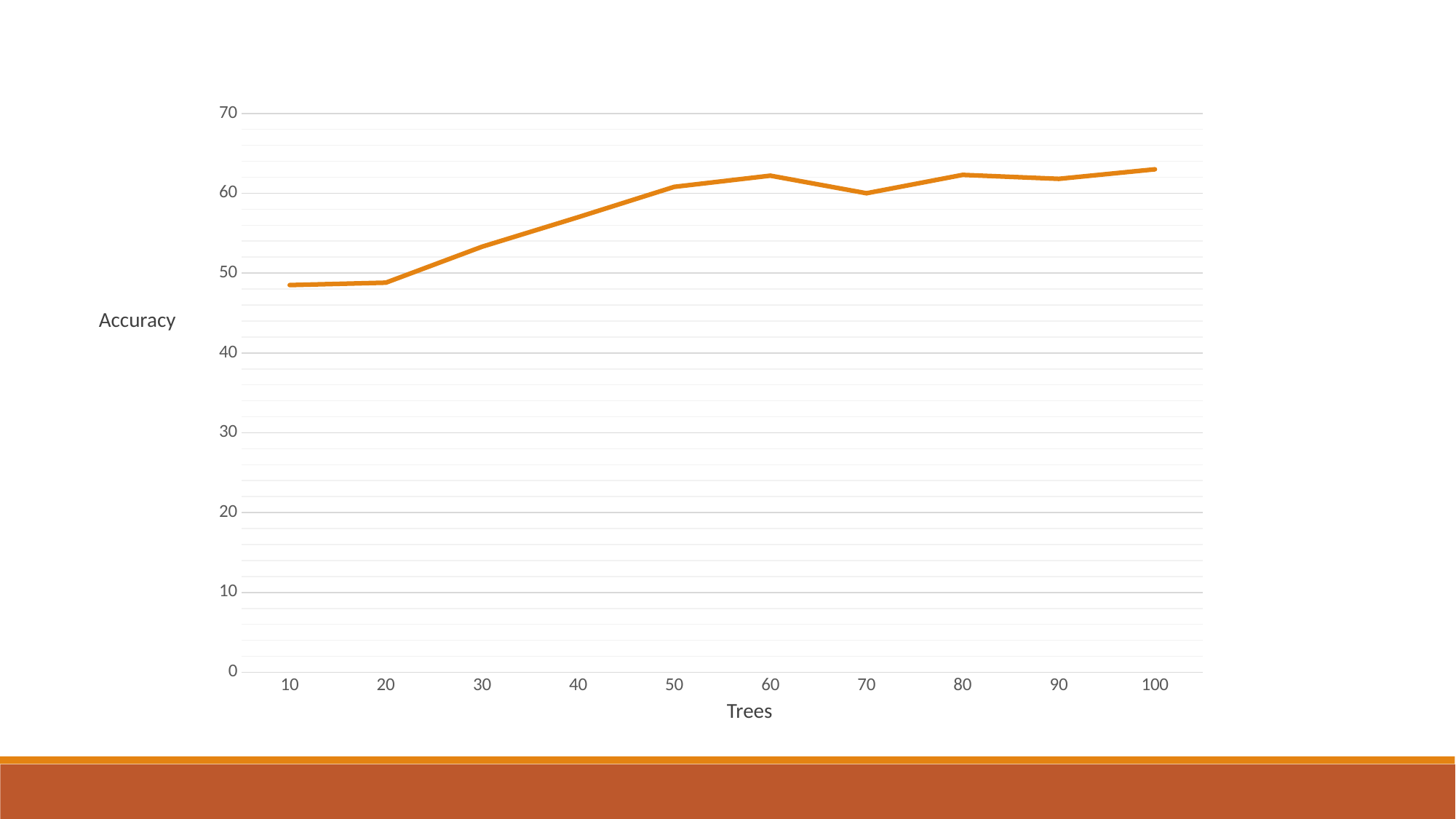

### Chart

| Category | Accuracy |
|---|---|
| 10 | 48.5 |
| 20 | 48.8 |
| 30 | 53.3 |
| 40 | 57.0 |
| 50 | 60.8 |
| 60 | 62.2 |
| 70 | 60.0 |
| 80 | 62.3 |
| 90 | 61.8 |
| 100 | 63.0 |
Accuracy
Trees